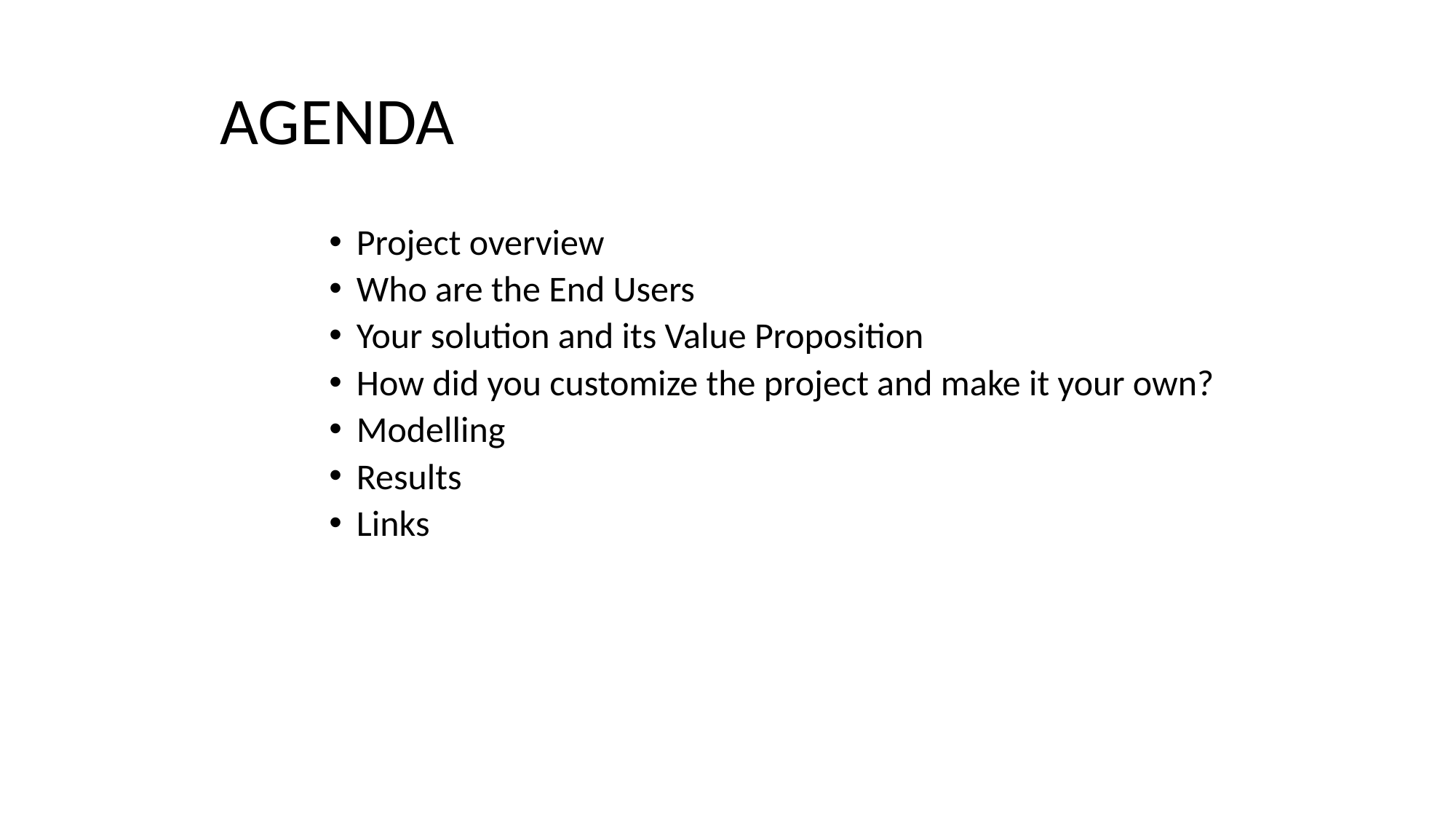

# AGENDA
Project overview
Who are the End Users
Your solution and its Value Proposition
How did you customize the project and make it your own?
Modelling
Results
Links